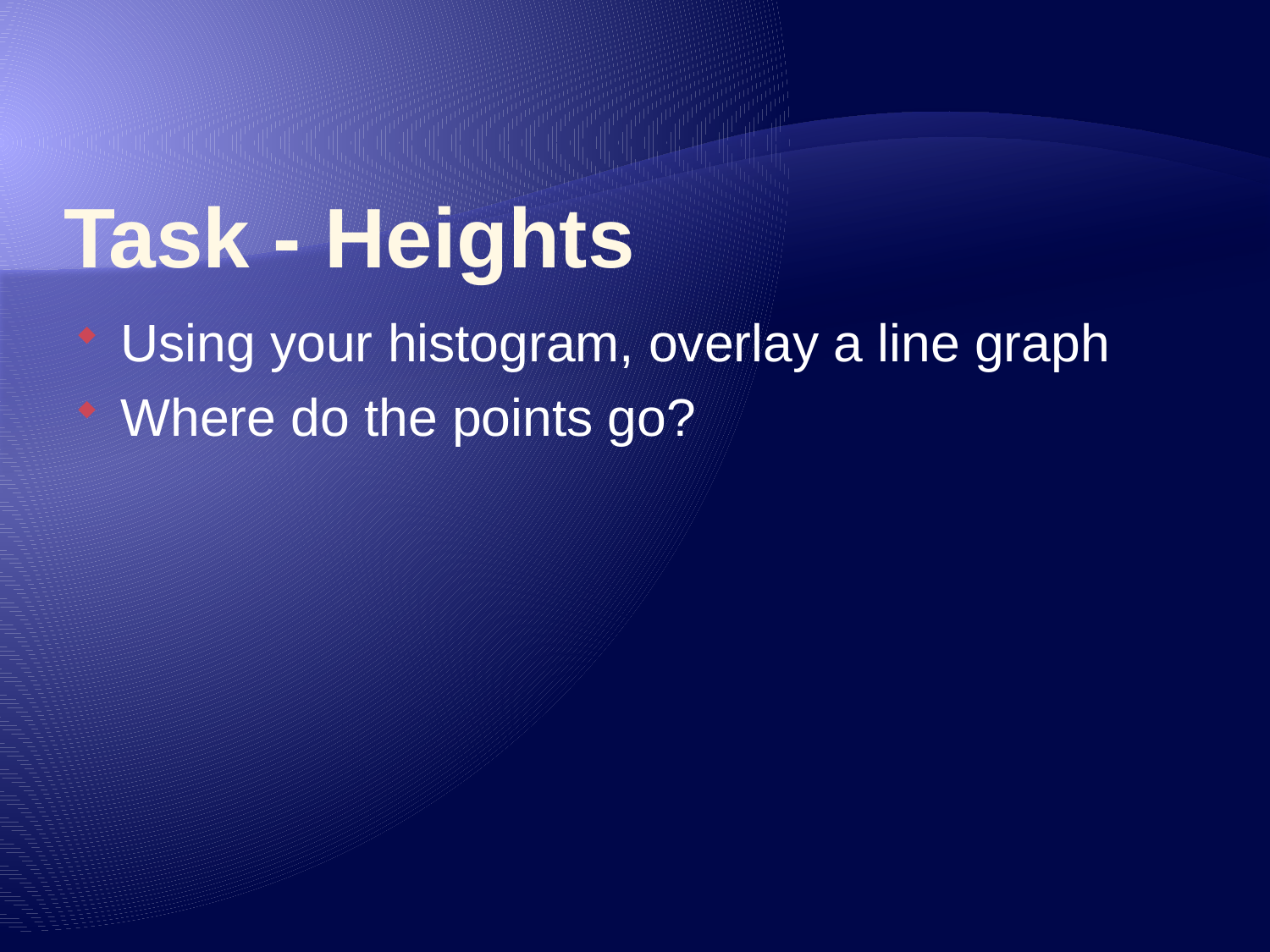

# Task - Heights
Using your histogram, overlay a line graph
Where do the points go?